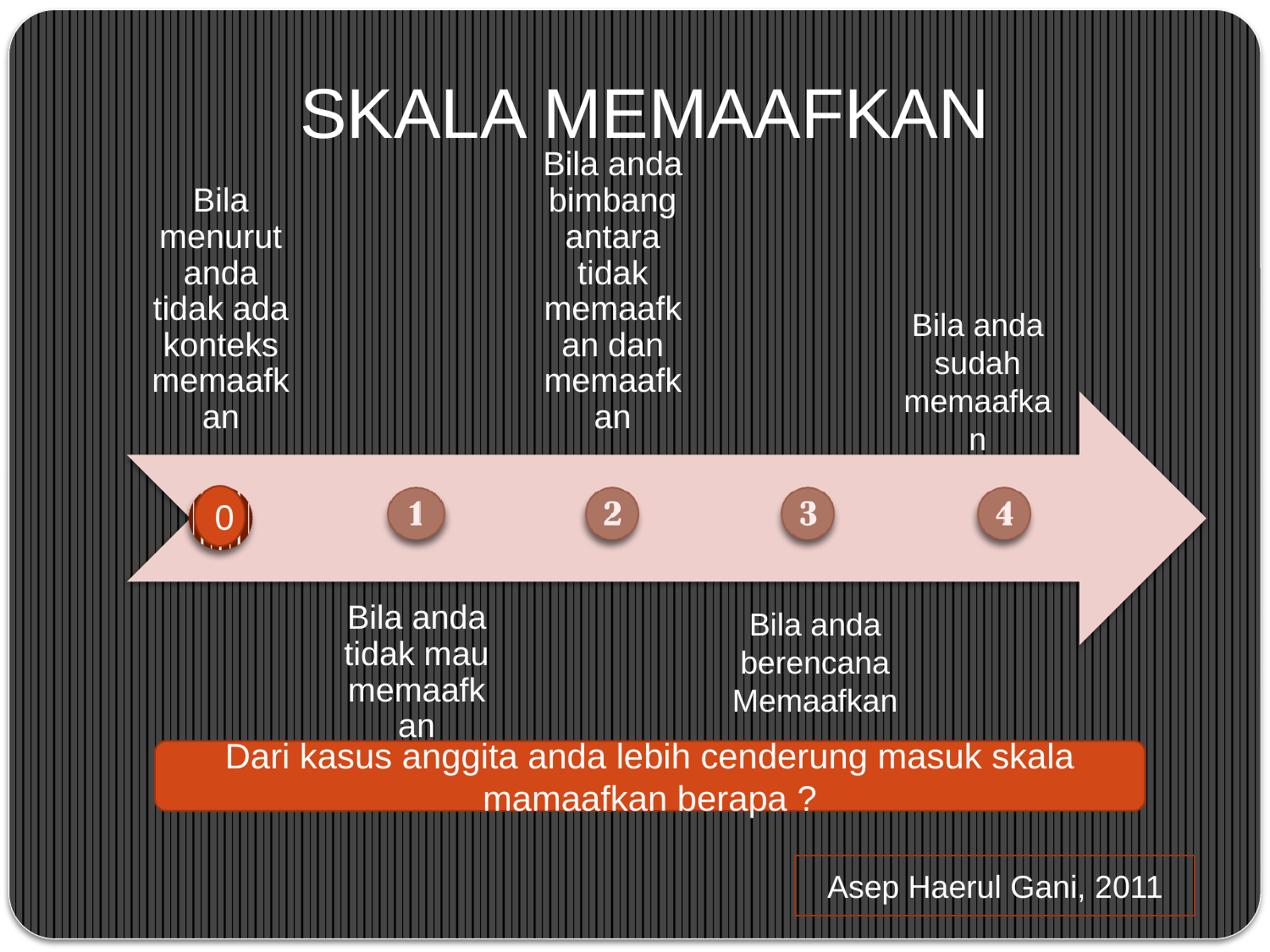

# SKALA MEMAAFKAN
Bila menurut anda tidak ada konteks memaafkan
Bila anda tidak mau memaafkan
Bila anda bimbang antara tidak memaafkan dan memaafkan

Bila anda sudah memaafkan
0
Bila anda berencana Memaafkan
Dari kasus anggita anda lebih cenderung masuk skala mamaafkan berapa ?
Asep Haerul Gani, 2011